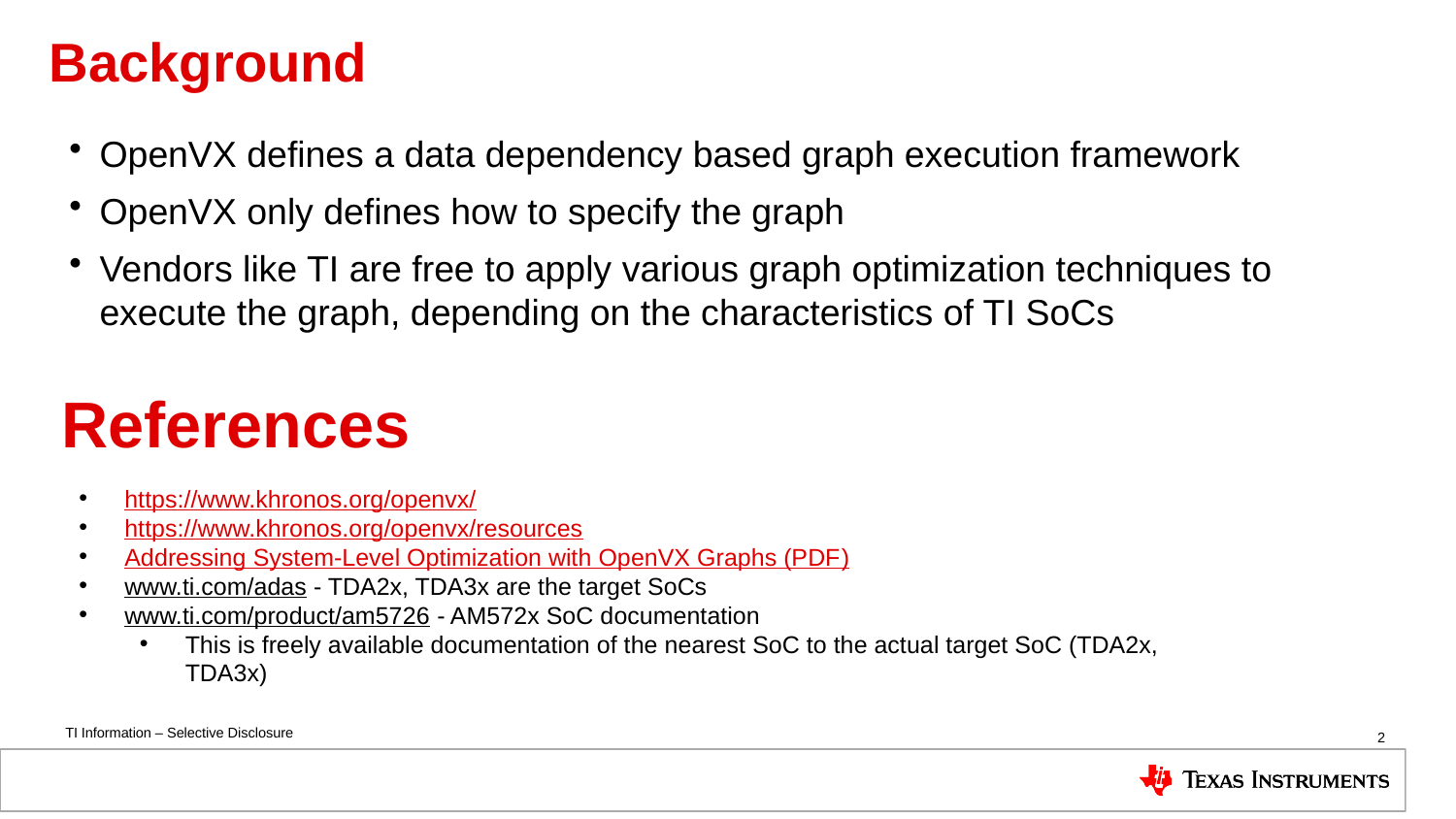

# Background
OpenVX defines a data dependency based graph execution framework
OpenVX only defines how to specify the graph
Vendors like TI are free to apply various graph optimization techniques to execute the graph, depending on the characteristics of TI SoCs

References
https://www.khronos.org/openvx/
https://www.khronos.org/openvx/resources
Addressing System-Level Optimization with OpenVX Graphs (PDF)
www.ti.com/adas - TDA2x, TDA3x are the target SoCs
www.ti.com/product/am5726 - AM572x SoC documentation
This is freely available documentation of the nearest SoC to the actual target SoC (TDA2x, TDA3x)

2